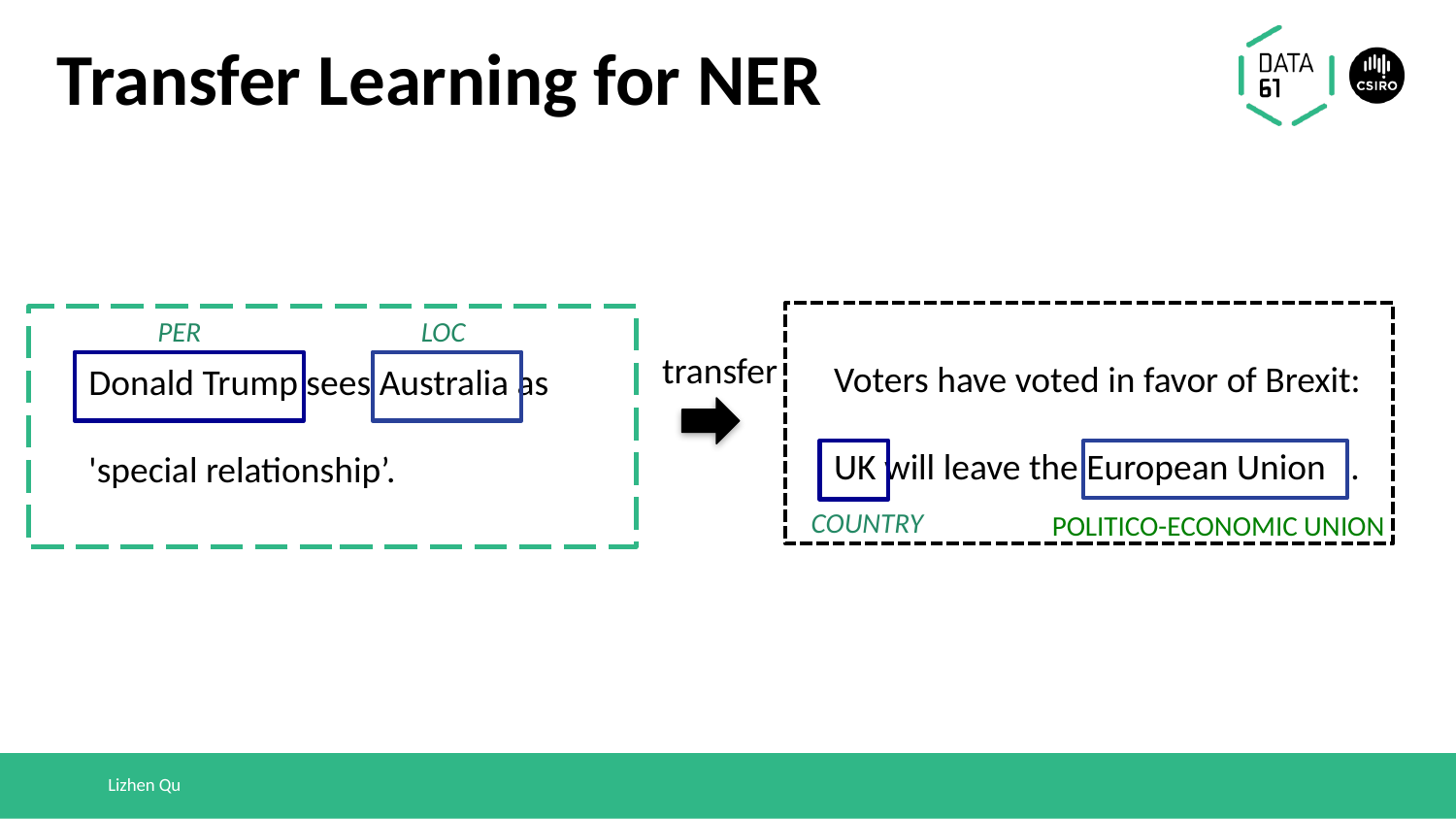

# Transfer Learning for NER

PER
LOC
transfer
Voters have voted in favor of Brexit:

UK will leave the European Union   .
Donald Trump sees Australia as

'special relationship’.

COUNTRY
POLITICO-ECONOMIC UNION

Lizhen Qu